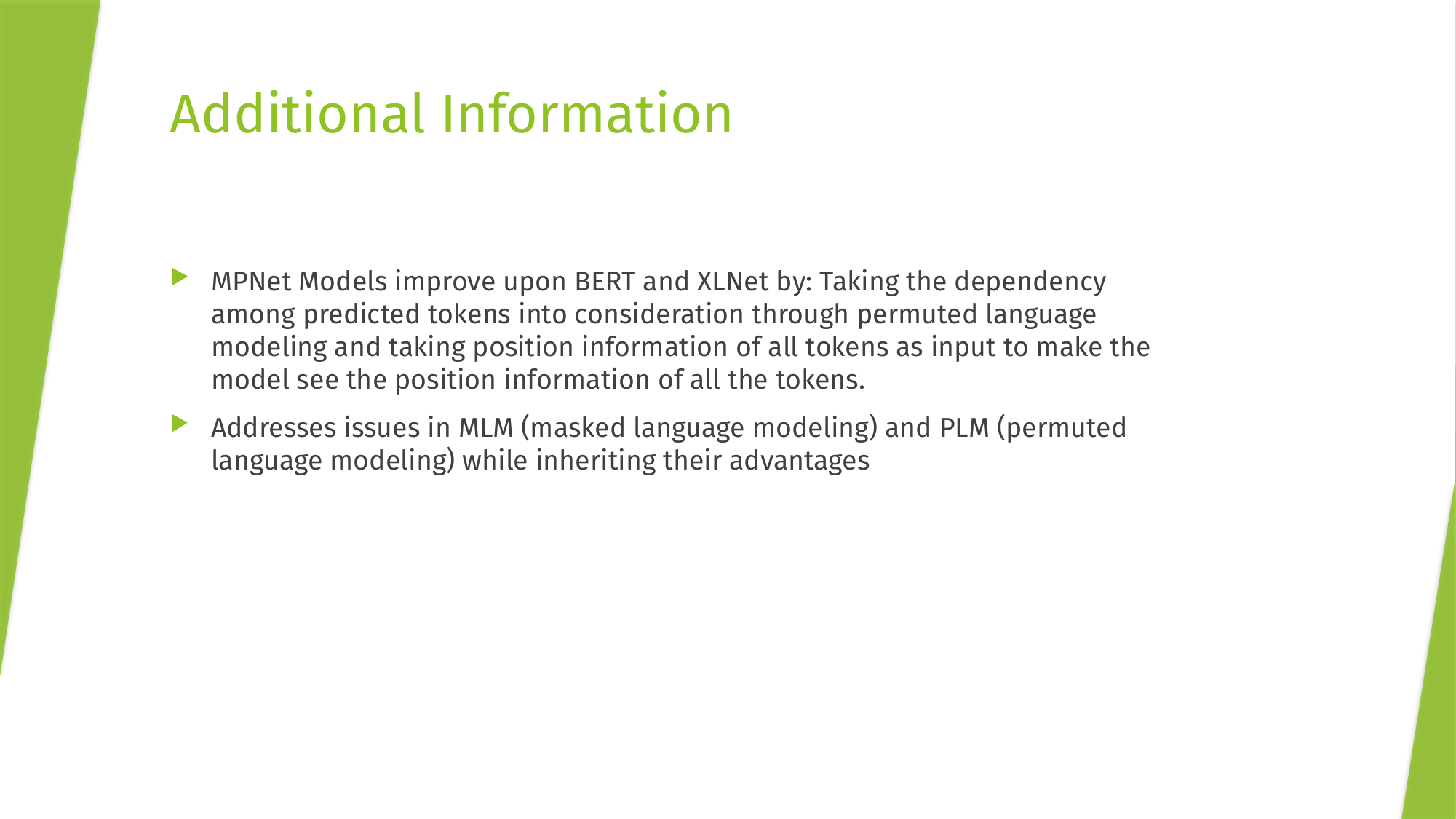

# Additional Information
MPNet Models improve upon BERT and XLNet by: Taking the dependency among predicted tokens into consideration through permuted language modeling and taking position information of all tokens as input to make the model see the position information of all the tokens.
Addresses issues in MLM (masked language modeling) and PLM (permuted language modeling) while inheriting their advantages